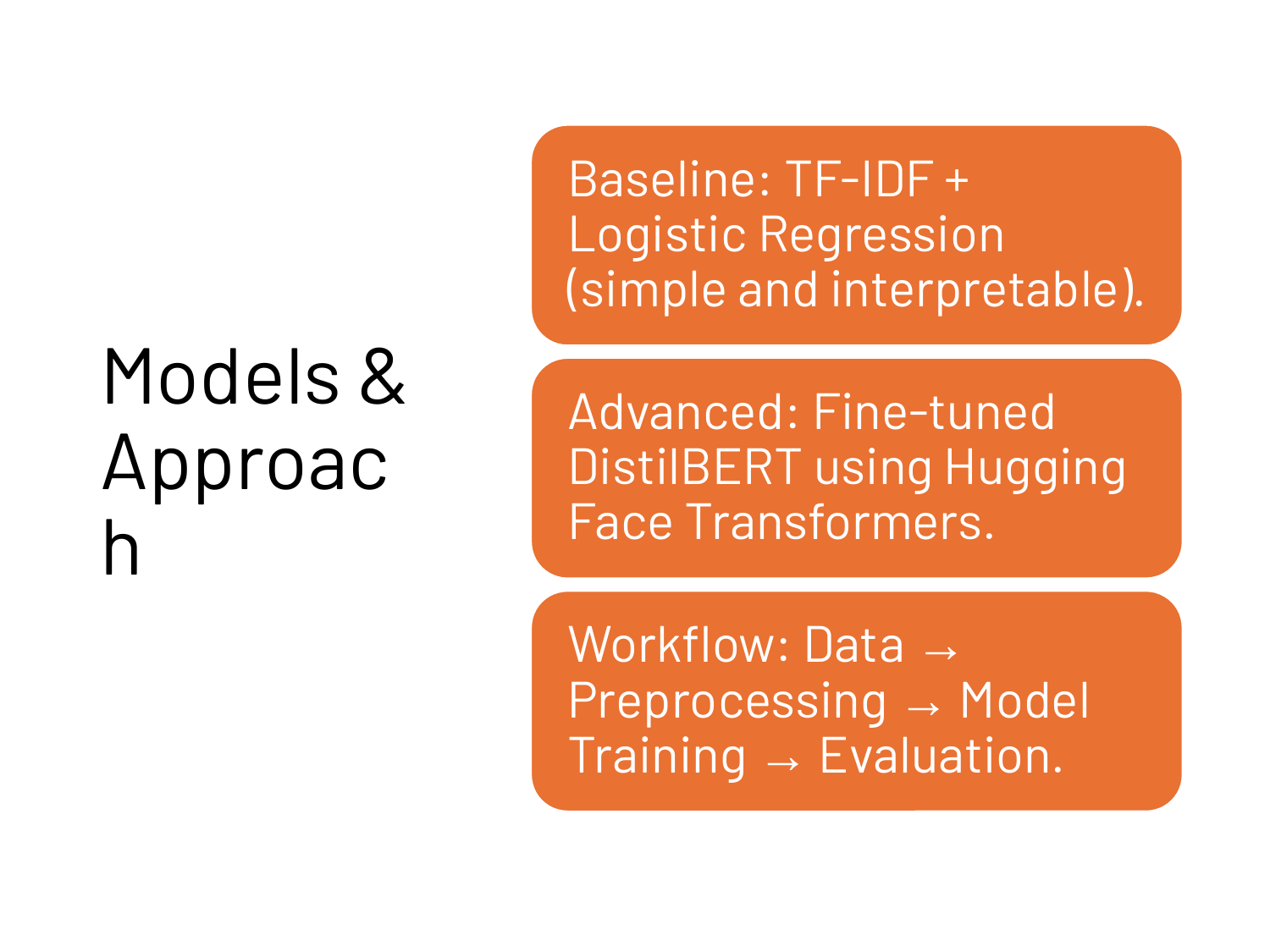

# Models & Approach
Baseline: TF-IDF + Logistic Regression (simple and interpretable).
Advanced: Fine-tuned DistilBERT using Hugging Face Transformers.
Workflow: Data → Preprocessing → Model Training → Evaluation.